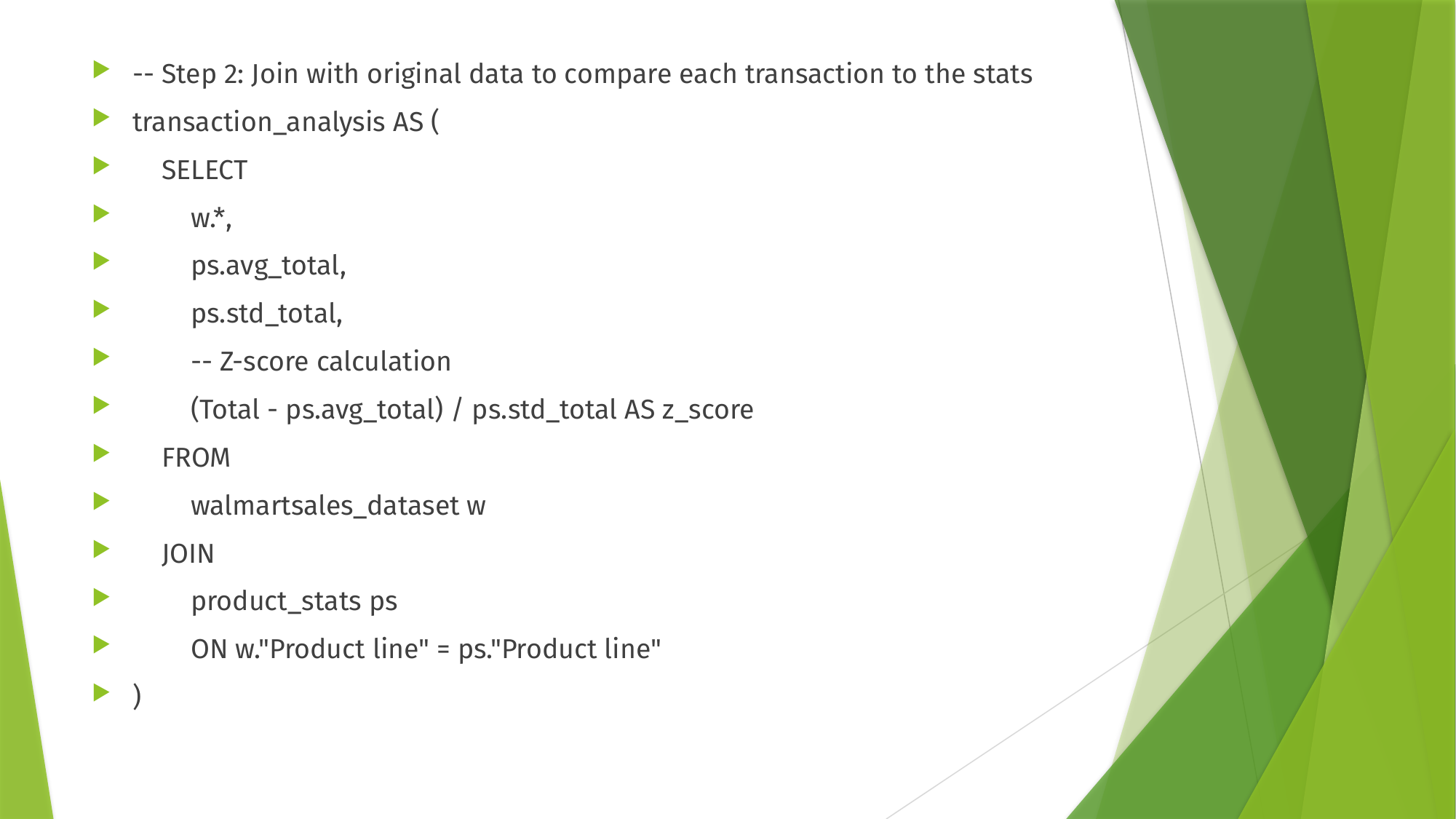

-- Step 2: Join with original data to compare each transaction to the stats
transaction_analysis AS (
    SELECT
        w.*,
        ps.avg_total,
        ps.std_total,
        -- Z-score calculation
        (Total - ps.avg_total) / ps.std_total AS z_score
    FROM
        walmartsales_dataset w
    JOIN
        product_stats ps
        ON w."Product line" = ps."Product line"
)